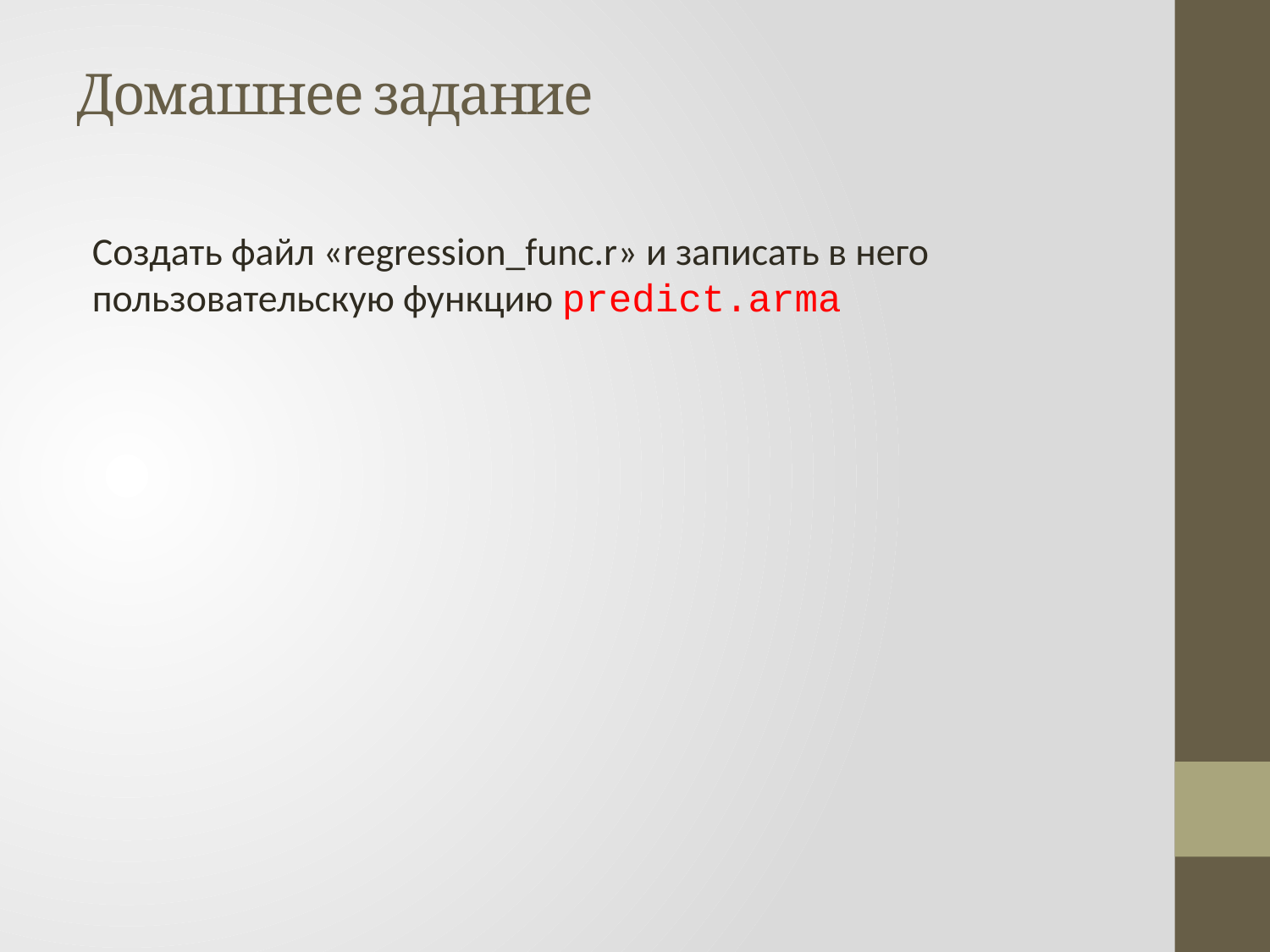

# Домашнее задание

Создать файл «regression_func.r» и записать в него пользовательскую функцию predict.arma